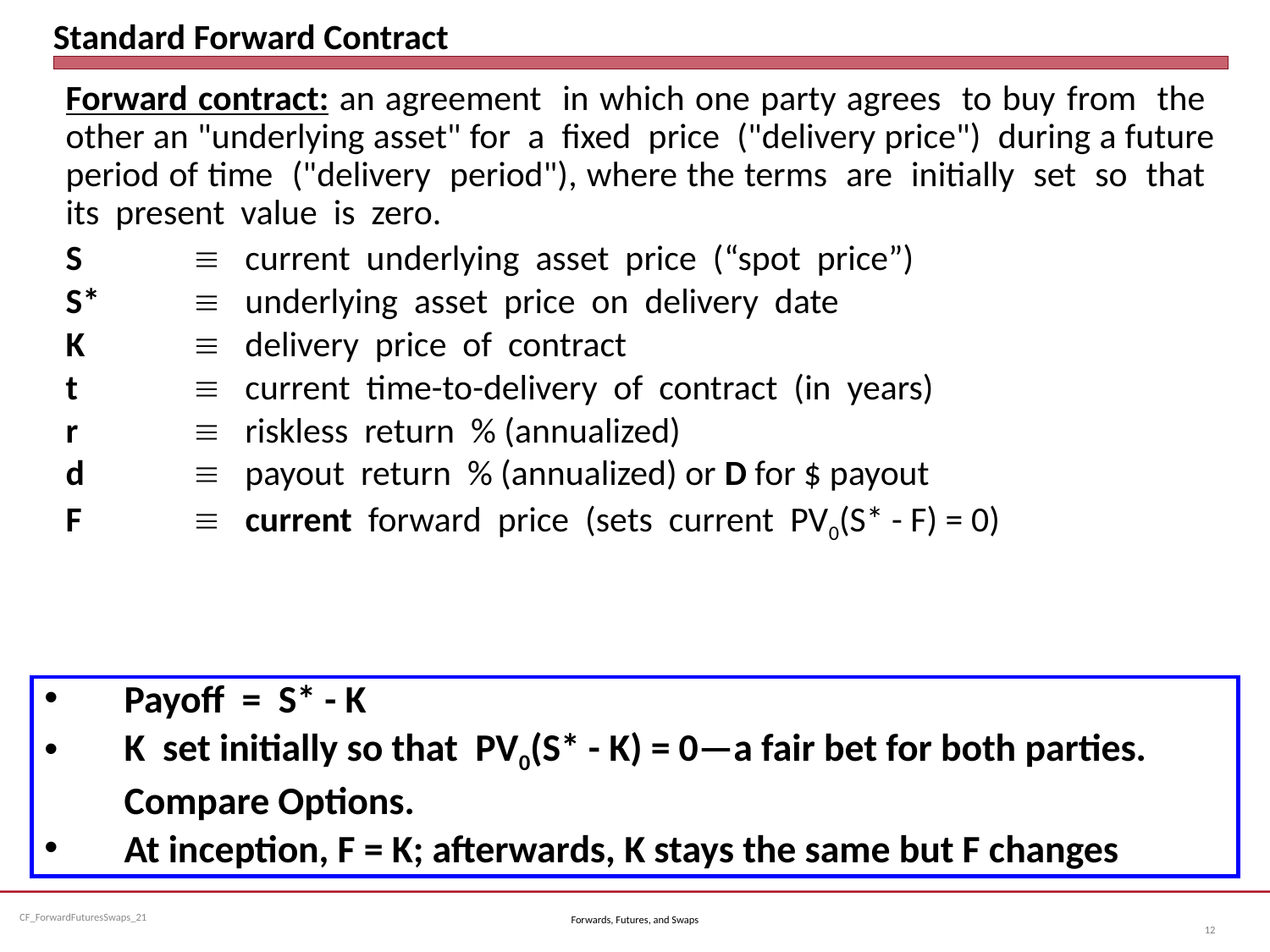

# Standard Forward Contract
Forward contract: an agreement  in which one party agrees  to buy from  the  other an "underlying asset" for  a  fixed  price  ("delivery price")  during a future period of time  ("delivery  period"), where the terms  are  initially  set  so  that  its  present  value  is  zero.
S	≡   current  underlying  asset  price  (“spot  price”)
S*	≡   underlying  asset  price  on  delivery  date
K	≡   delivery  price  of  contract
t	≡   current  time-to-delivery  of  contract  (in  years)
r	≡   riskless  return  % (annualized)
d	≡   payout  return  % (annualized) or D for $ payout
F	≡   current  forward  price  (sets  current  PV0(S* - F) = 0)

Payoff  =  S* - K
K  set initially so that  PV0(S* - K) = 0—a fair bet for both parties.  Compare Options.
At inception, F = K; afterwards, K stays the same but F changes
Forwards, Futures, and Swaps

12